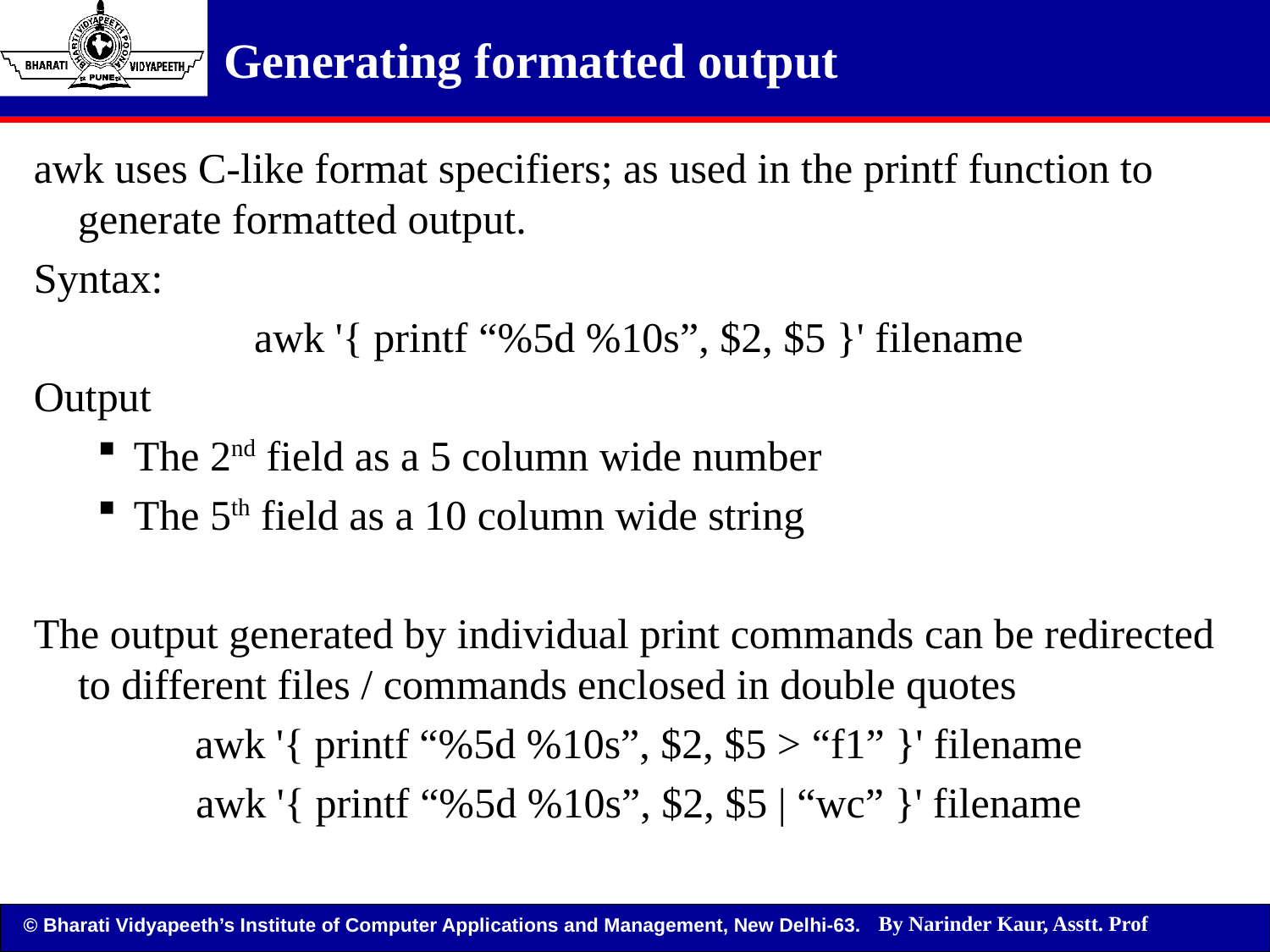

Generating formatted output
awk uses C-like format specifiers; as used in the printf function to generate formatted output.
Syntax:
awk '{ printf “%5d %10s”, $2, $5 }' filename
Output
The 2nd field as a 5 column wide number
The 5th field as a 10 column wide string

The output generated by individual print commands can be redirected to different files / commands enclosed in double quotes
awk '{ printf “%5d %10s”, $2, $5 > “f1” }' filename
awk '{ printf “%5d %10s”, $2, $5 | “wc” }' filename